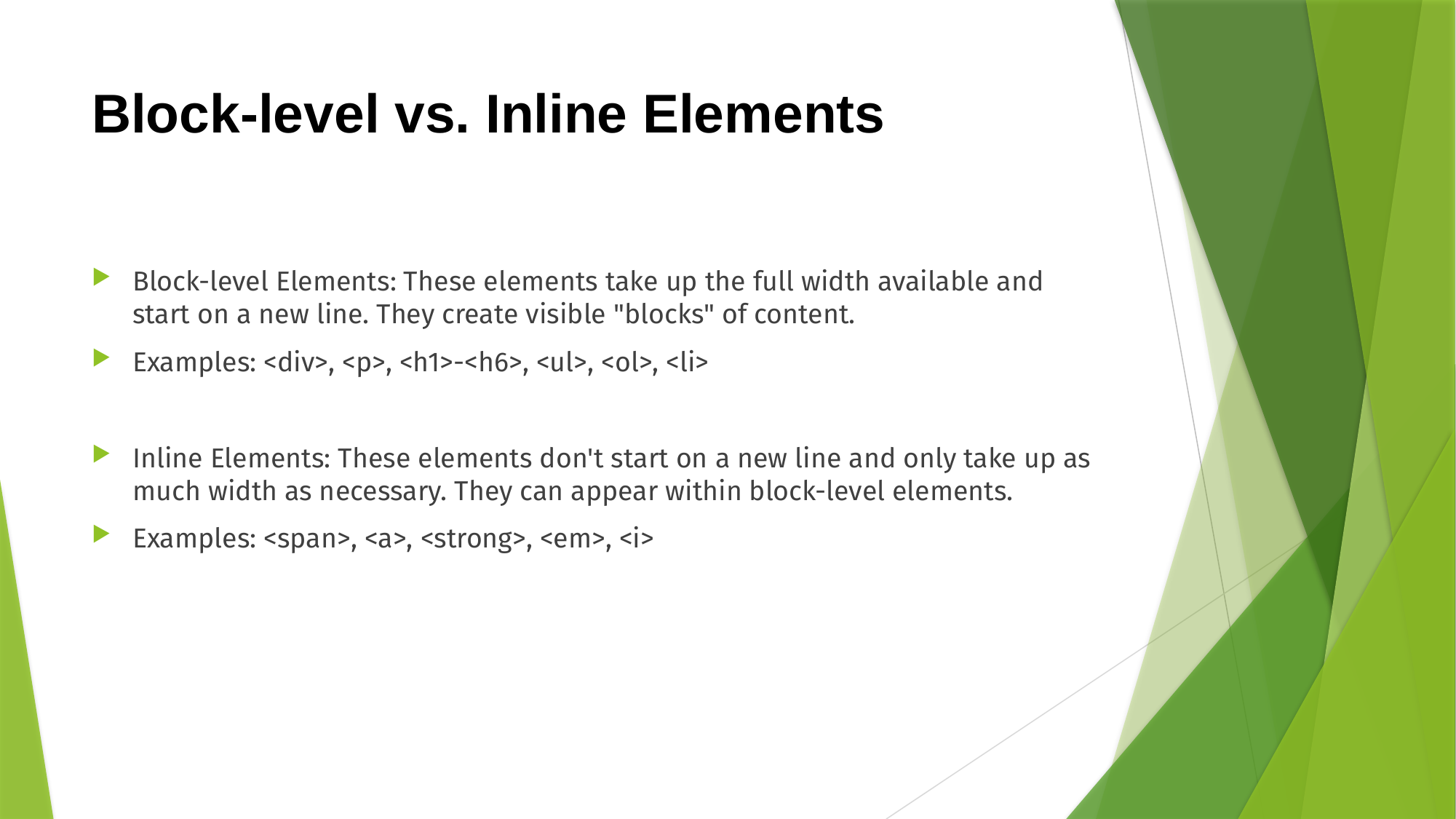

# Block-level vs. Inline Elements
Block-level Elements: These elements take up the full width available and start on a new line. They create visible "blocks" of content.
Examples: <div>, <p>, <h1>-<h6>, <ul>, <ol>, <li>

Inline Elements: These elements don't start on a new line and only take up as much width as necessary. They can appear within block-level elements.
Examples: <span>, <a>, <strong>, <em>, <i>